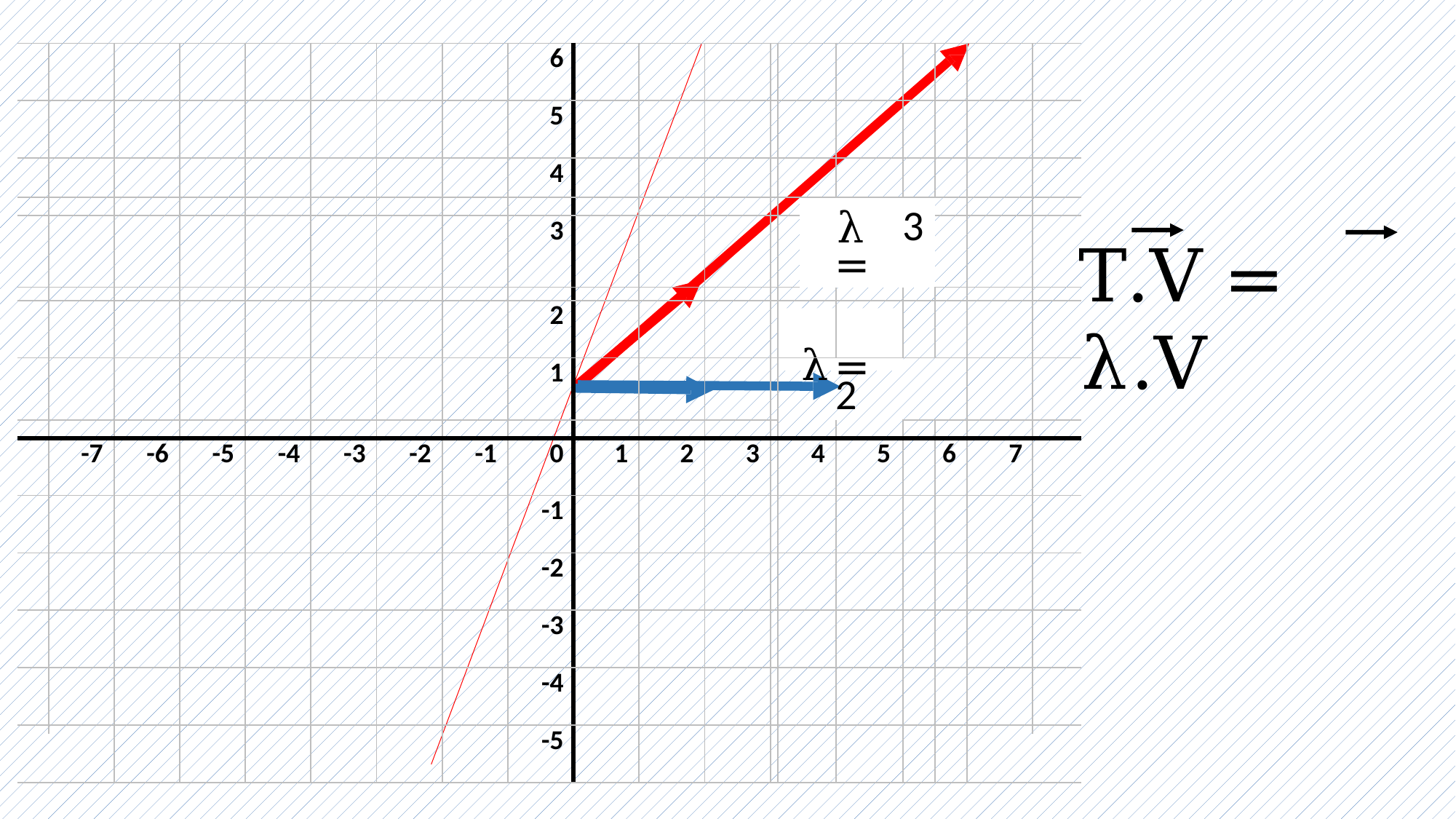

|  |  |  |  |  |  |  | 6 |  |  |  |  |  |  |  |  |  |  |
| --- | --- | --- | --- | --- | --- | --- | --- | --- | --- | --- | --- | --- | --- | --- | --- | --- | --- |
|  |  |  |  |  |  |  | 5 |  |  |  |  |  |  |  |  |  |  |
|  |  |  |  |  |  |  | 4 |  |  |  |  |  |  |  |  |  |  |
|  |  |  |  |  |  |  |  |  |  |  |  |  |  |  |  |  |  |
|  |  |  |  |  |  |  | 3 |  |  |  |  |  |  | λ = | 3 |  |  |
|  |  |  |  |  |  |  |  |  |  |  |  |  |  |  |  |  |  |
|  |  |  |  |  |  |  | 2 |  |  |  |  |  |  |  |  |  |  |
|  |  |  |  |  |  |  | 1 |  |  |  |  |  | λ | = 2 |  |  |  |
|  |  |  |  |  |  |  |  |  |  |  |  |  |  |  |  |  |  |
| -7 | -6 | -5 | -4 | -3 | -2 | -1 | 0 | 1 | 2 | 3 |  |  | 4 | 5 |  | 6 | 7 |
|  |  |  |  |  |  |  | -1 |  |  |  |  |  |  |  |  |  |  |
|  |  |  |  |  |  |  | -2 |  |  |  |  |  |  |  |  |  |  |
|  |  |  |  |  |  |  | -3 |  |  |  |  |  |  |  |  |  |  |
|  |  |  |  |  |  |  | -4 |  |  |  |  |  |  |  |  |  |  |
|  |  |  |  |  |  |  | -5 |  |  |  |  |  |  |  |  |  |  |

# T.V =	λ.V